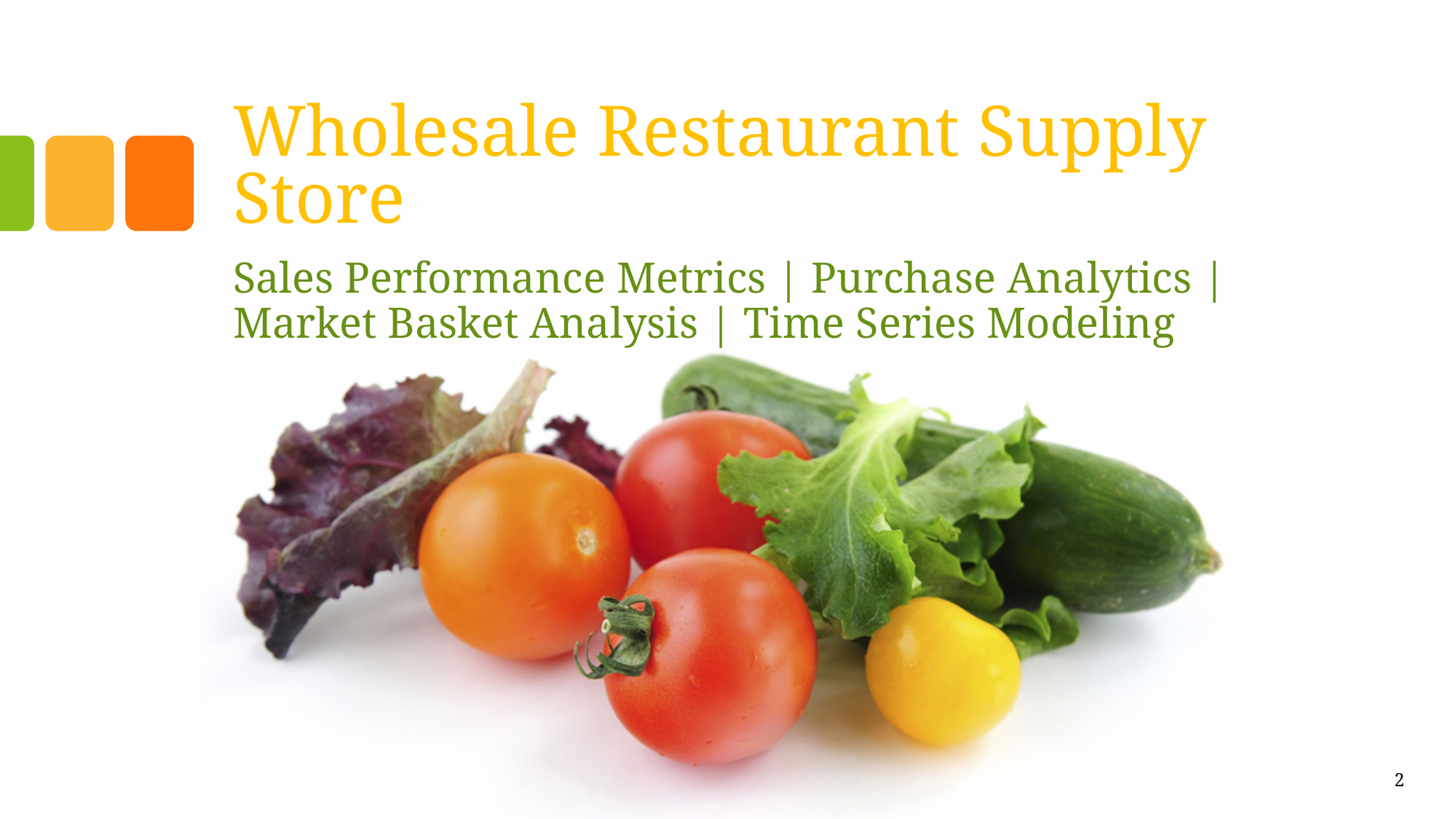

# Wholesale Restaurant Supply Store
Sales Performance Metrics | Purchase Analytics |      Market Basket Analysis | Time Series Modeling
2